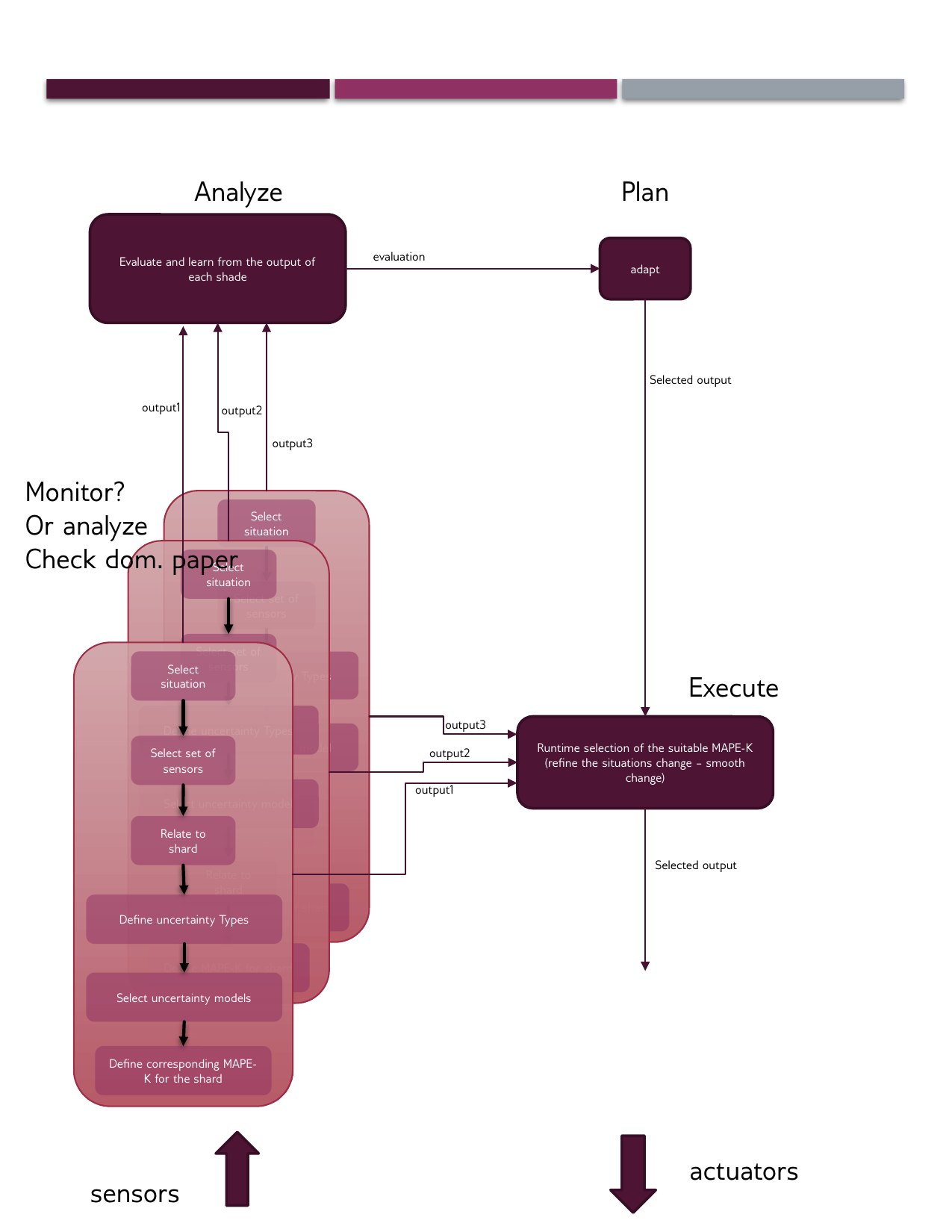

Analyze
Plan
Evaluate and learn from the output of each shade
adapt
evaluation
Selected output
output1
output2
output3
Monitor?
Or analyze
Check dom. paper

Select situation
Select set of sensors
Define uncertainty Types
Select uncertainty model
Relate to shard
Define MAPE-K for shard

Select situation
Select set of sensors
Define uncertainty Types
Select uncertainty model
Relate to shard
Define MAPE-K for shard

Select situation
Select set of sensors
Relate to shard
Define uncertainty Types
Select uncertainty models
Define corresponding MAPE-K for the shard
Execute
output3
Runtime selection of the suitable MAPE-K
(refine the situations change – smooth change)
output2
output1
Selected output

actuators
sensors